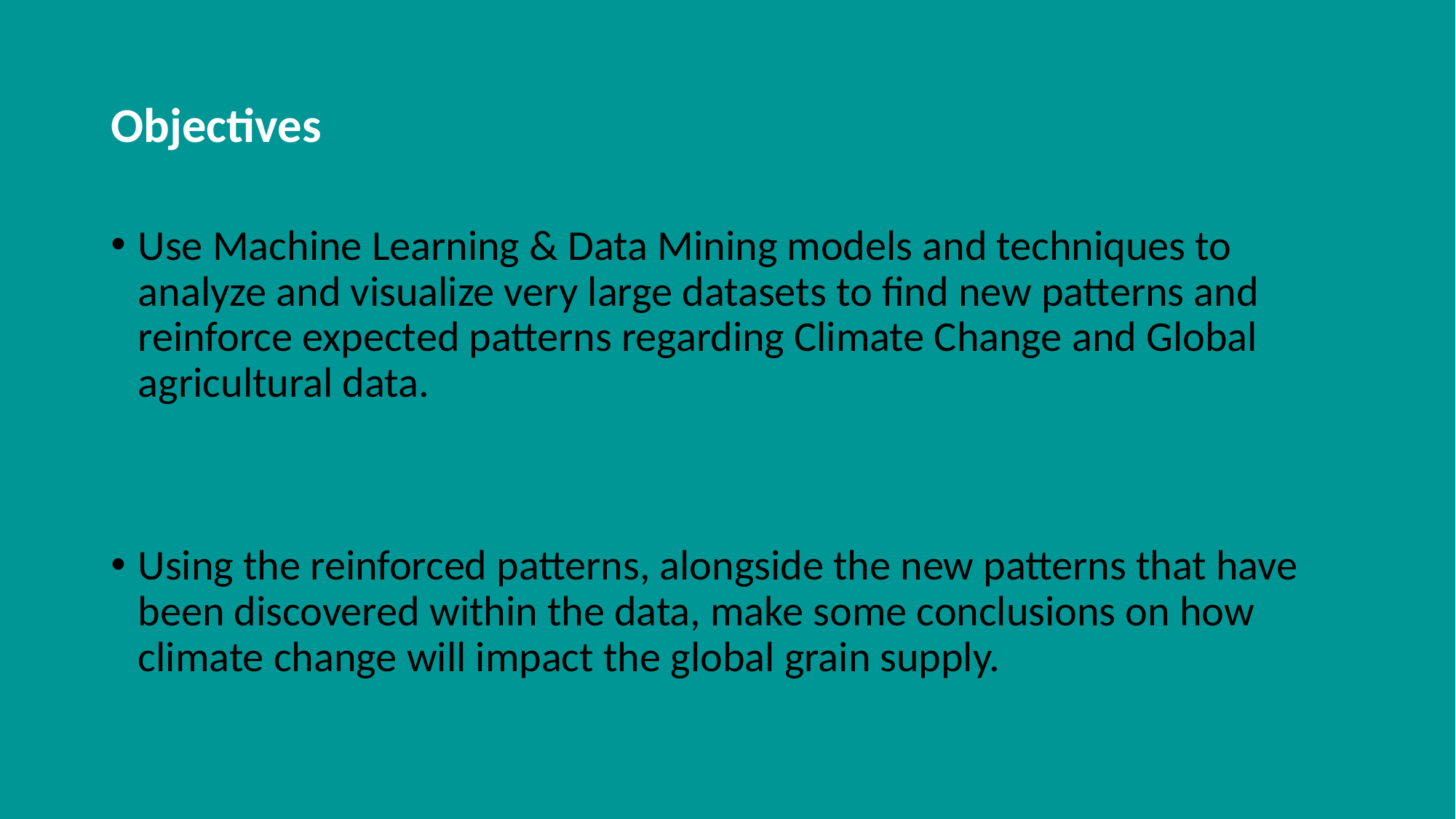

# Objectives
Use Machine Learning & Data Mining models and techniques to analyze and visualize very large datasets to find new patterns and reinforce expected patterns regarding Climate Change and Global agricultural data.

Using the reinforced patterns, alongside the new patterns that have been discovered within the data, make some conclusions on how climate change will impact the global grain supply.